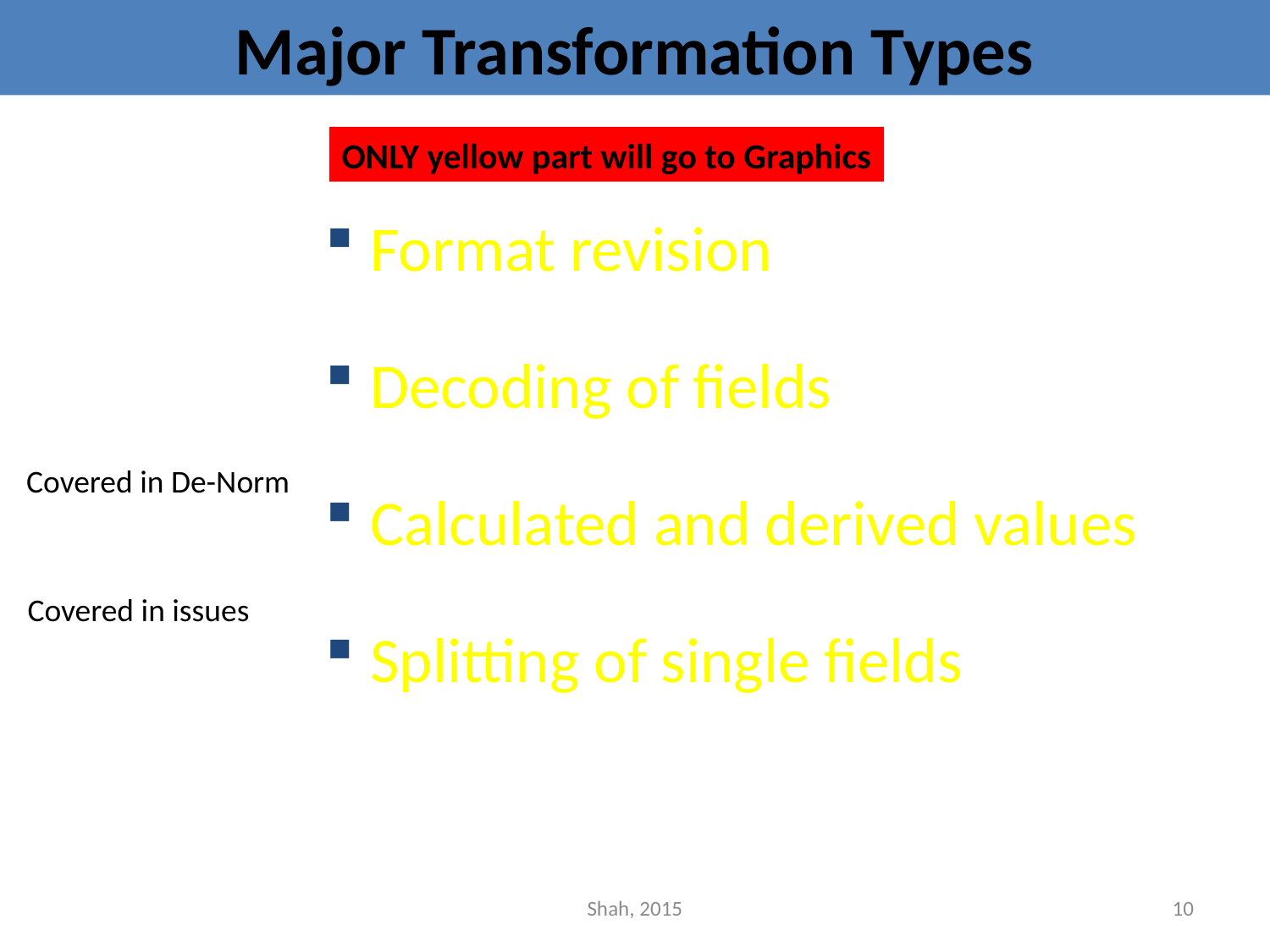

# Major Transformation Types

 Format revision

 Decoding of fields

 Calculated and derived values

 Splitting of single fields
ONLY yellow part will go to Graphics
Covered in De-Norm
Covered in issues
Shah, 2015
10